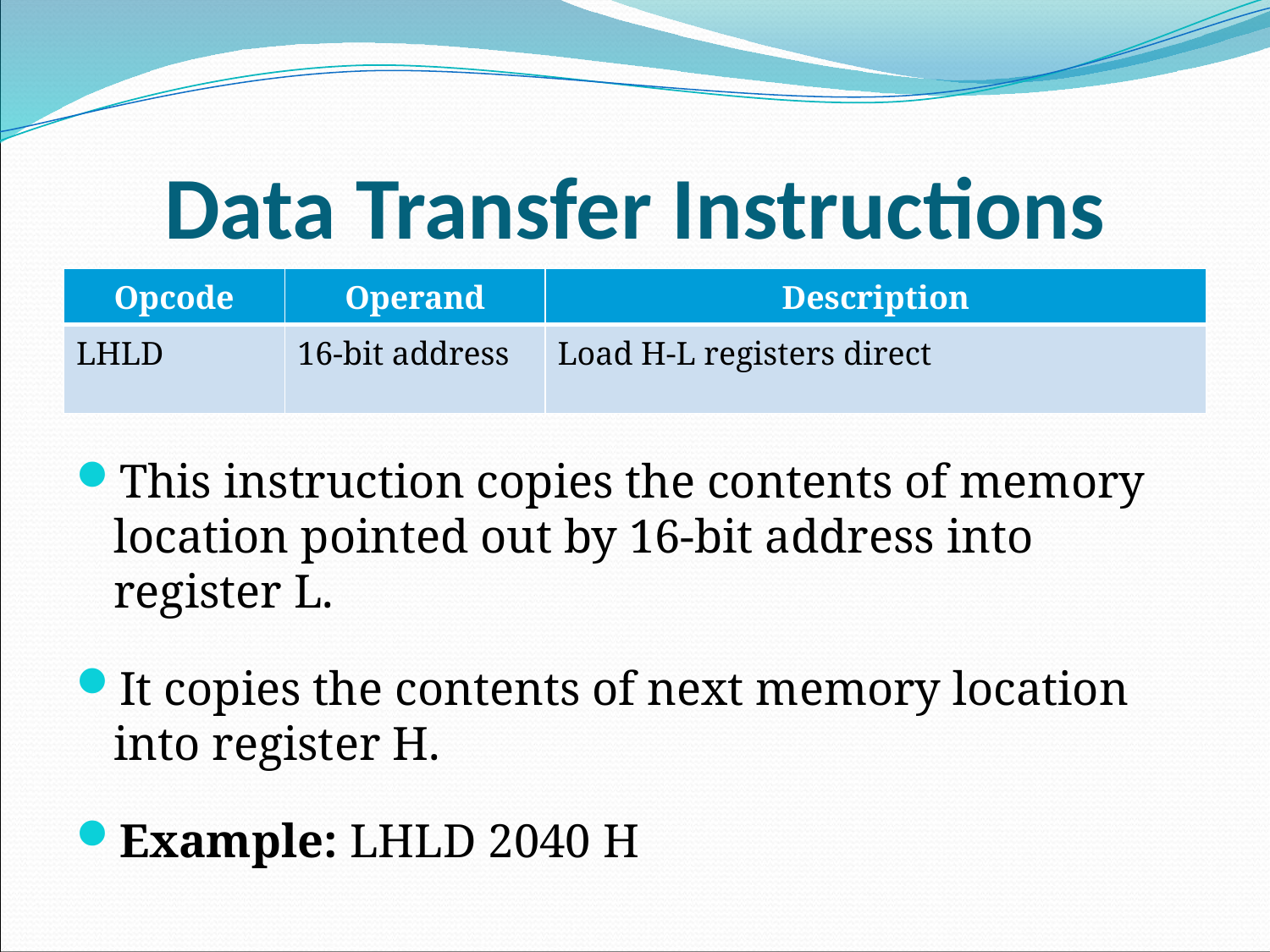

# Data Transfer Instructions
| Opcode | Operand | Description |
| --- | --- | --- |
| LHLD | 16-bit address | Load H-L registers direct |
This instruction copies the contents of memory location pointed out by 16-bit address into register L.
It copies the contents of next memory location into register H.
Example: LHLD 2040 H